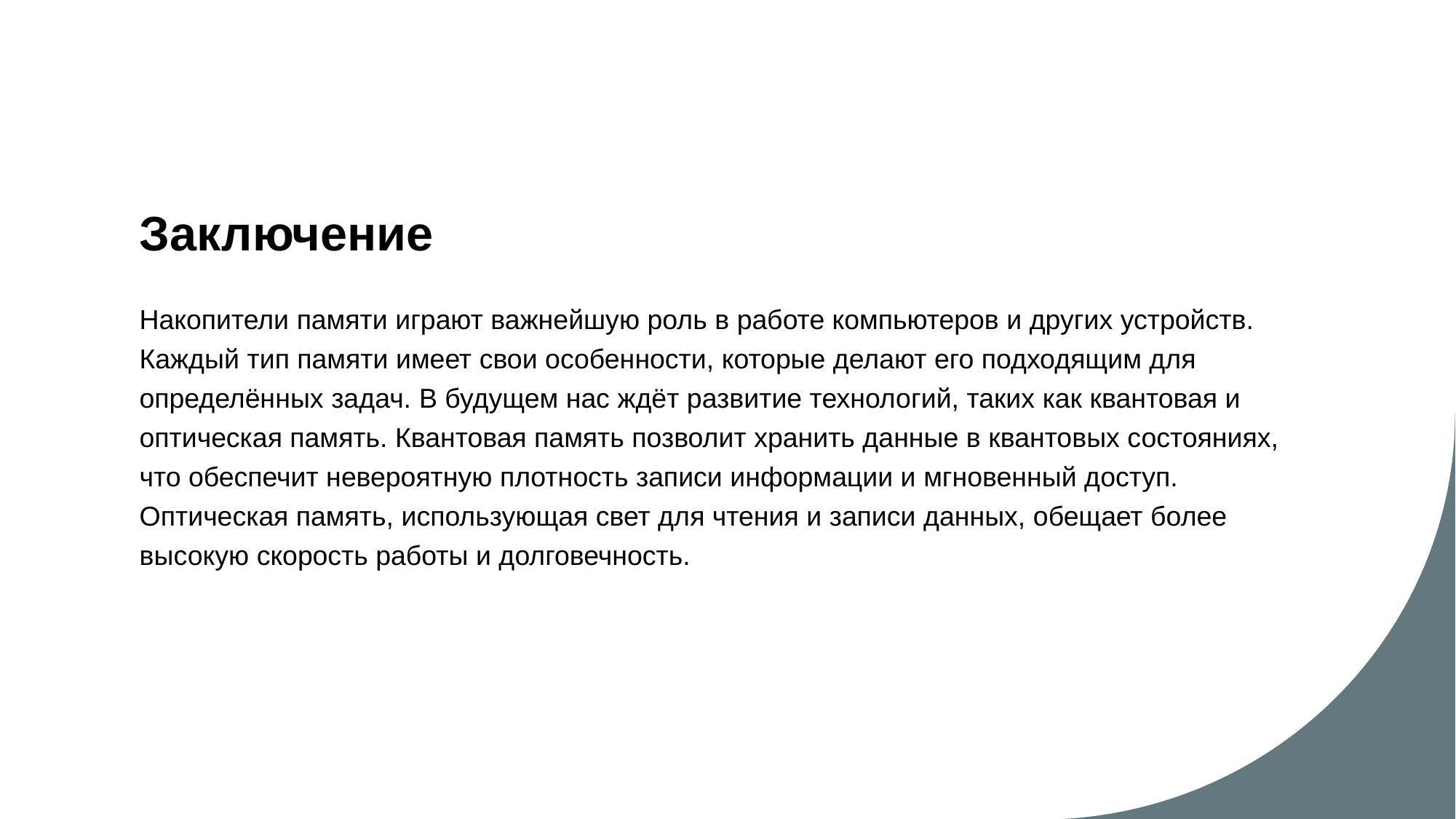

# Заключение
Накопители памяти играют важнейшую роль в работе компьютеров и других устройств. Каждый тип памяти имеет свои особенности, которые делают его подходящим для определённых задач. В будущем нас ждёт развитие технологий, таких как квантовая и оптическая память. Квантовая память позволит хранить данные в квантовых состояниях, что обеспечит невероятную плотность записи информации и мгновенный доступ. Оптическая память, использующая свет для чтения и записи данных, обещает более высокую скорость работы и долговечность.